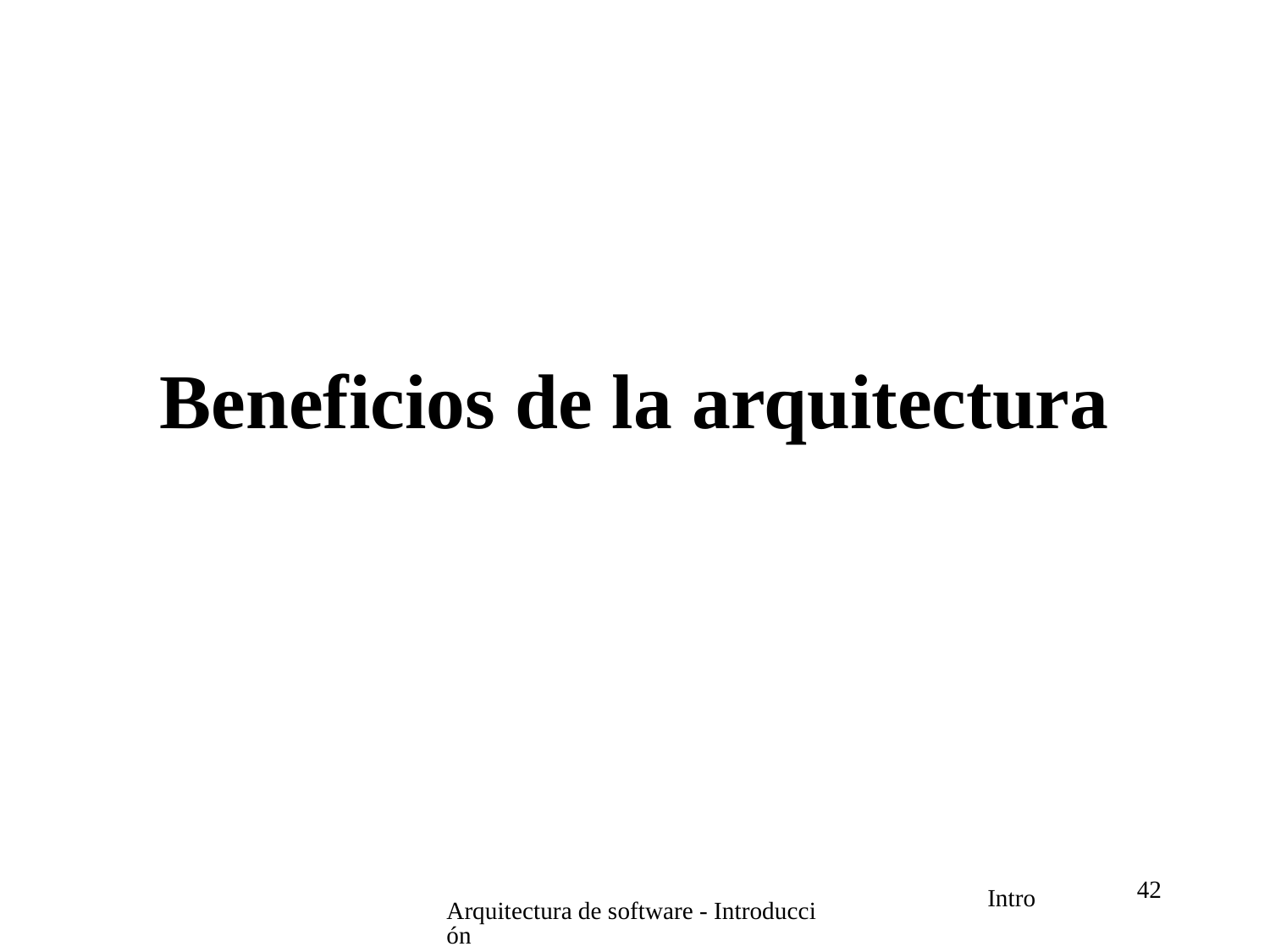

# Beneficios de la arquitectura

42
Arquitectura de software - Introducción